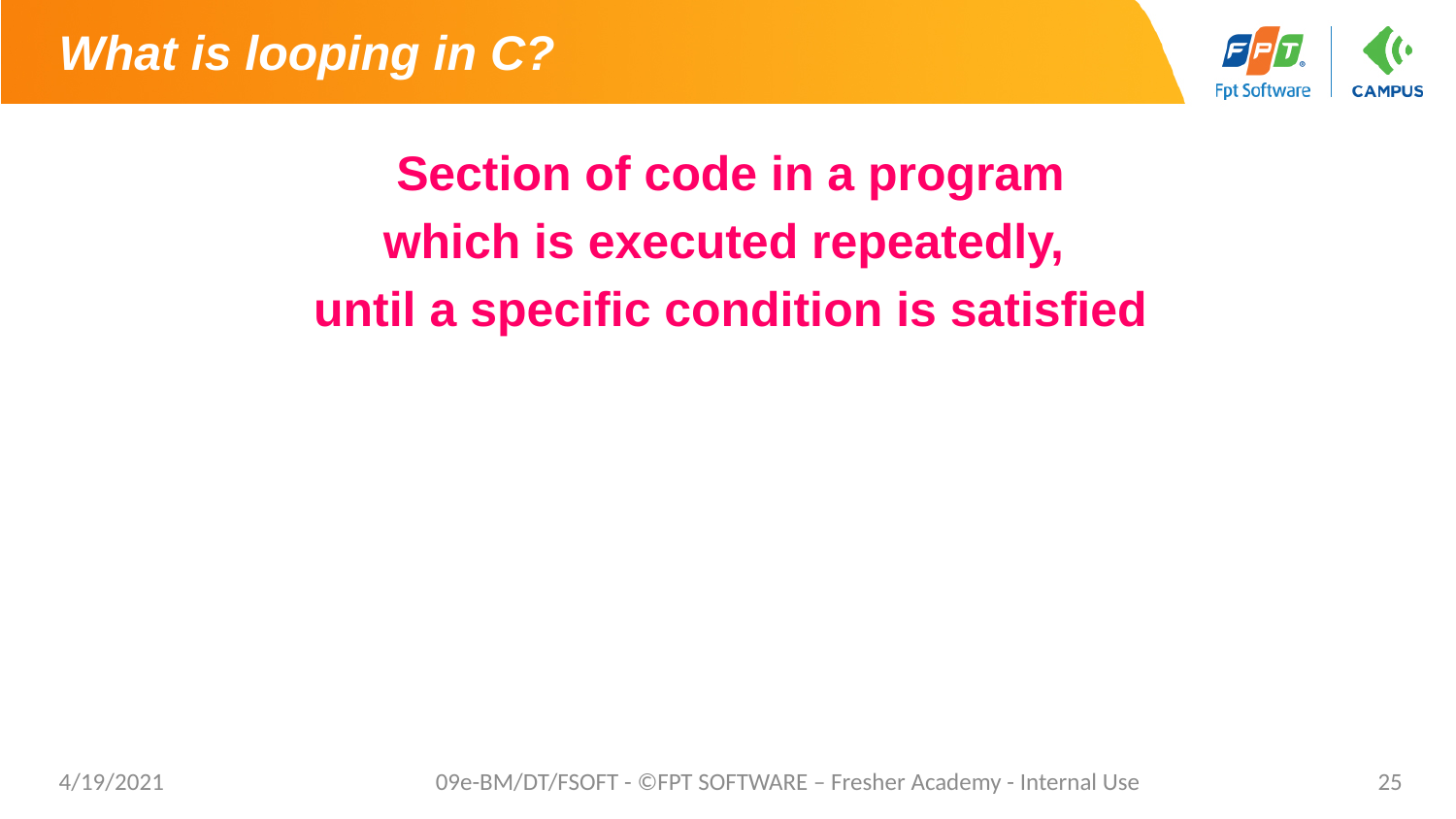

# What is looping in C?
Section of code in a program
which is executed repeatedly,
until a specific condition is satisfied

4/19/2021
09e-BM/DT/FSOFT - ©FPT SOFTWARE – Fresher Academy - Internal Use
25